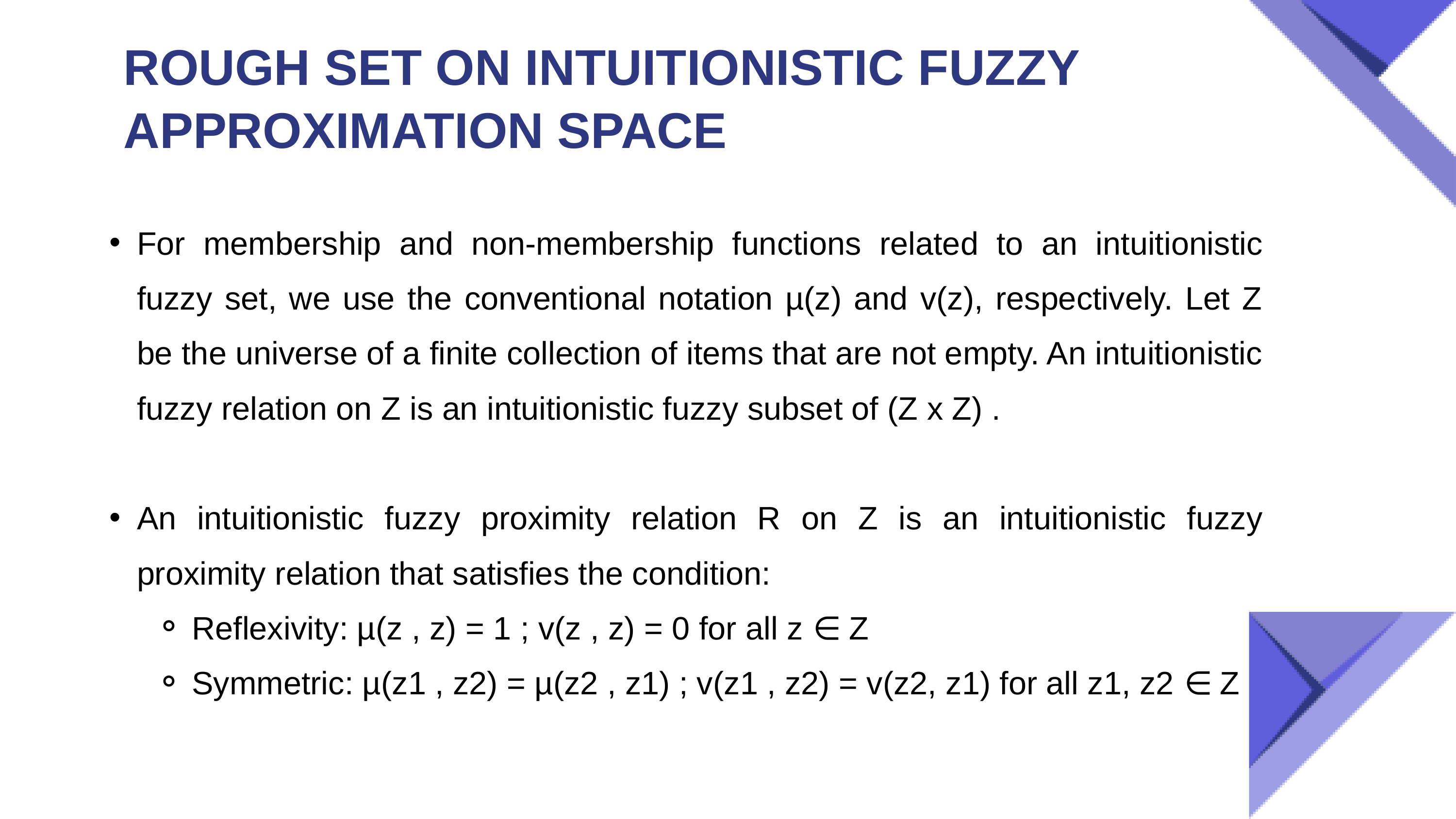

ROUGH SET ON INTUITIONISTIC FUZZY APPROXIMATION SPACE
For membership and non-membership functions related to an intuitionistic fuzzy set, we use the conventional notation µ(z) and v(z), respectively. Let Z be the universe of a finite collection of items that are not empty. An intuitionistic fuzzy relation on Z is an intuitionistic fuzzy subset of (Z x Z) .

An intuitionistic fuzzy proximity relation R on Z is an intuitionistic fuzzy proximity relation that satisfies the condition:
Reflexivity: µ(z , z) = 1 ; v(z , z) = 0 for all z ∈ Z
Symmetric: µ(z1 , z2) = µ(z2 , z1) ; v(z1 , z2) = v(z2, z1) for all z1, z2 ∈ Z